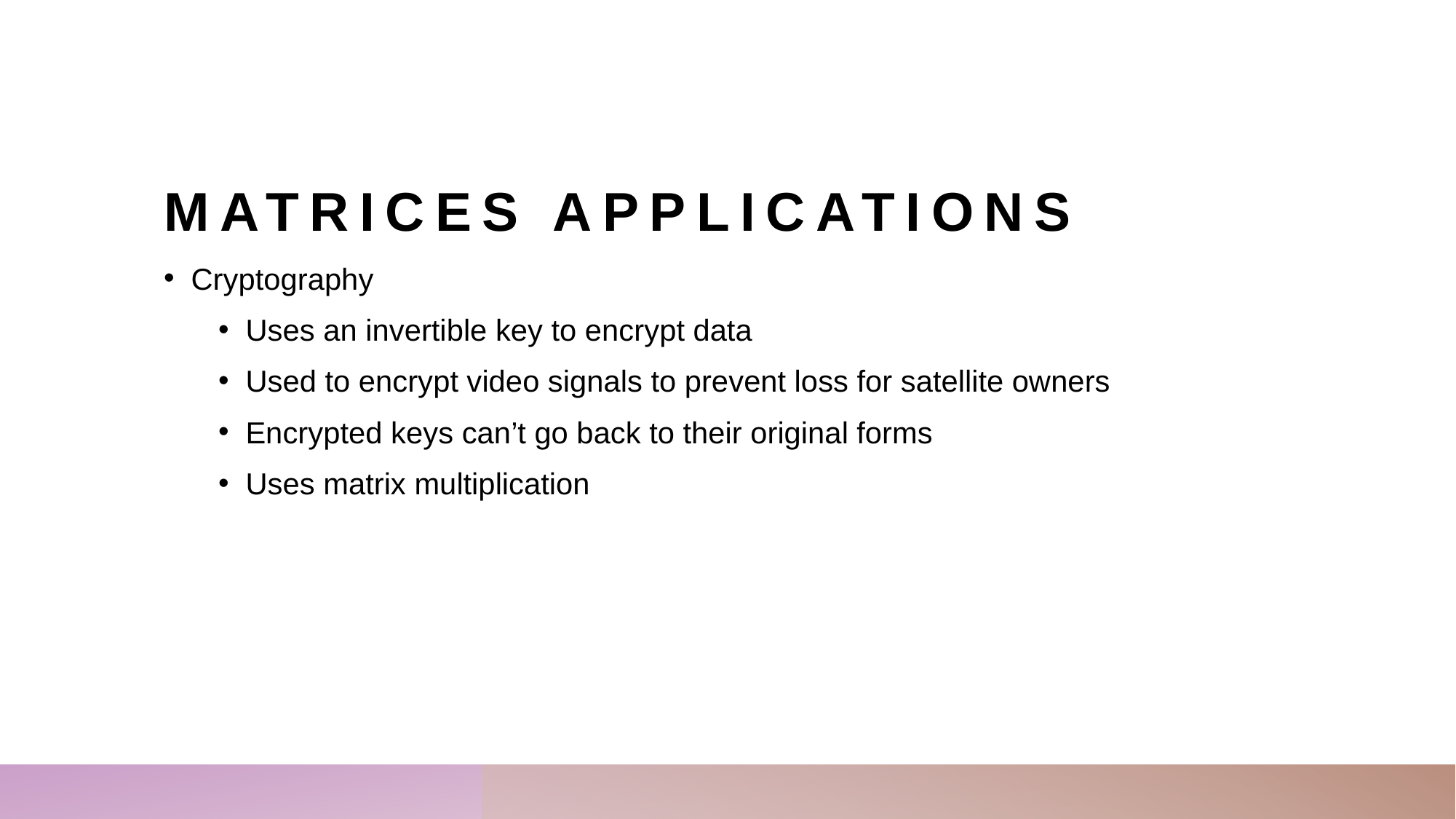

# Matrices Applications
Cryptography
Uses an invertible key to encrypt data
Used to encrypt video signals to prevent loss for satellite owners
Encrypted keys can’t go back to their original forms
Uses matrix multiplication